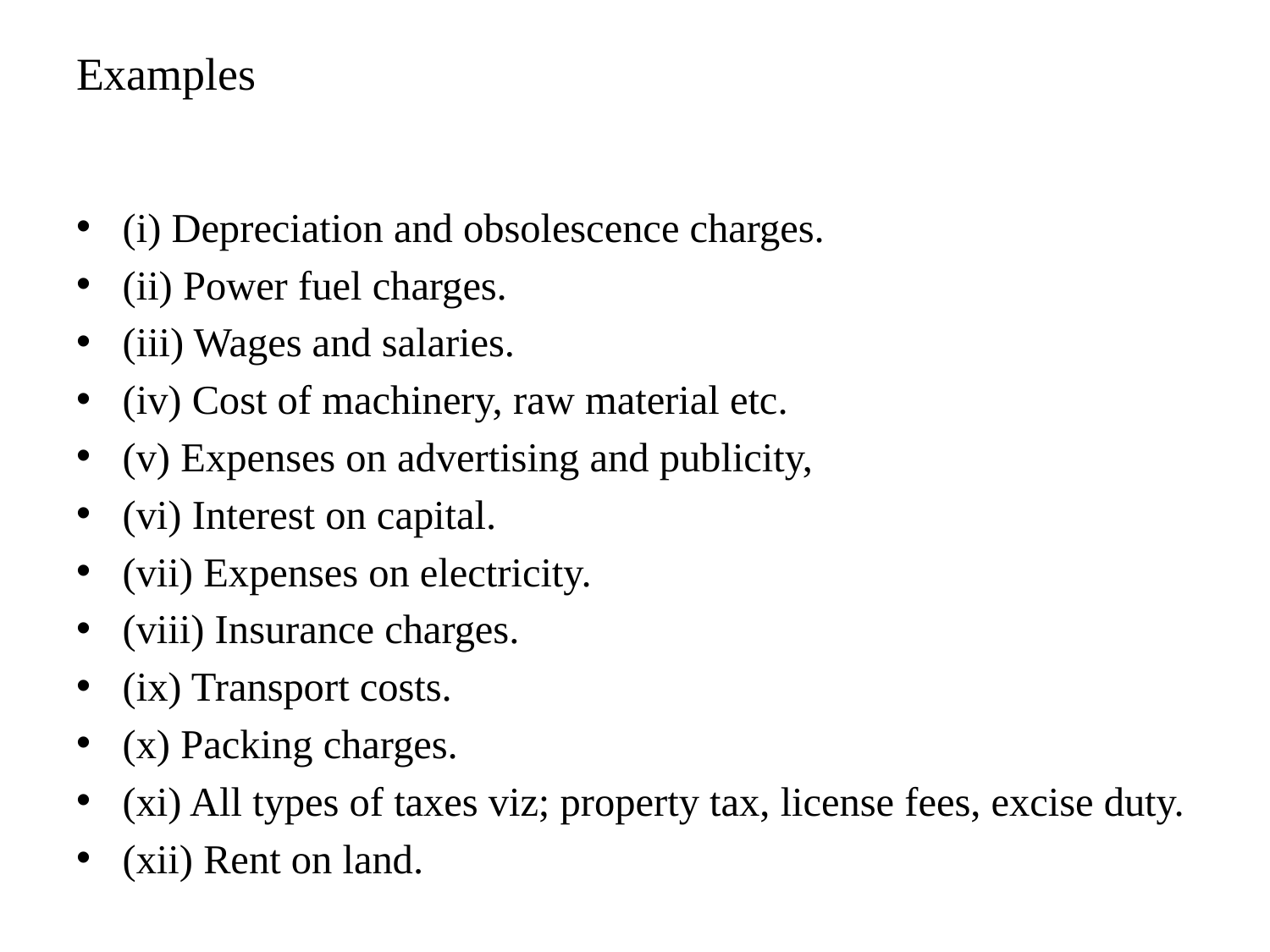

# Examples

(i) Depreciation and obsolescence charges.
(ii) Power fuel charges.
(iii) Wages and salaries.
(iv) Cost of machinery, raw material etc.
(v) Expenses on advertising and publicity,
(vi) Interest on capital.
(vii) Expenses on electricity.
(viii) Insurance charges.
(ix) Transport costs.
(x) Packing charges.
(xi) All types of taxes viz; property tax, license fees, excise duty.
(xii) Rent on land.